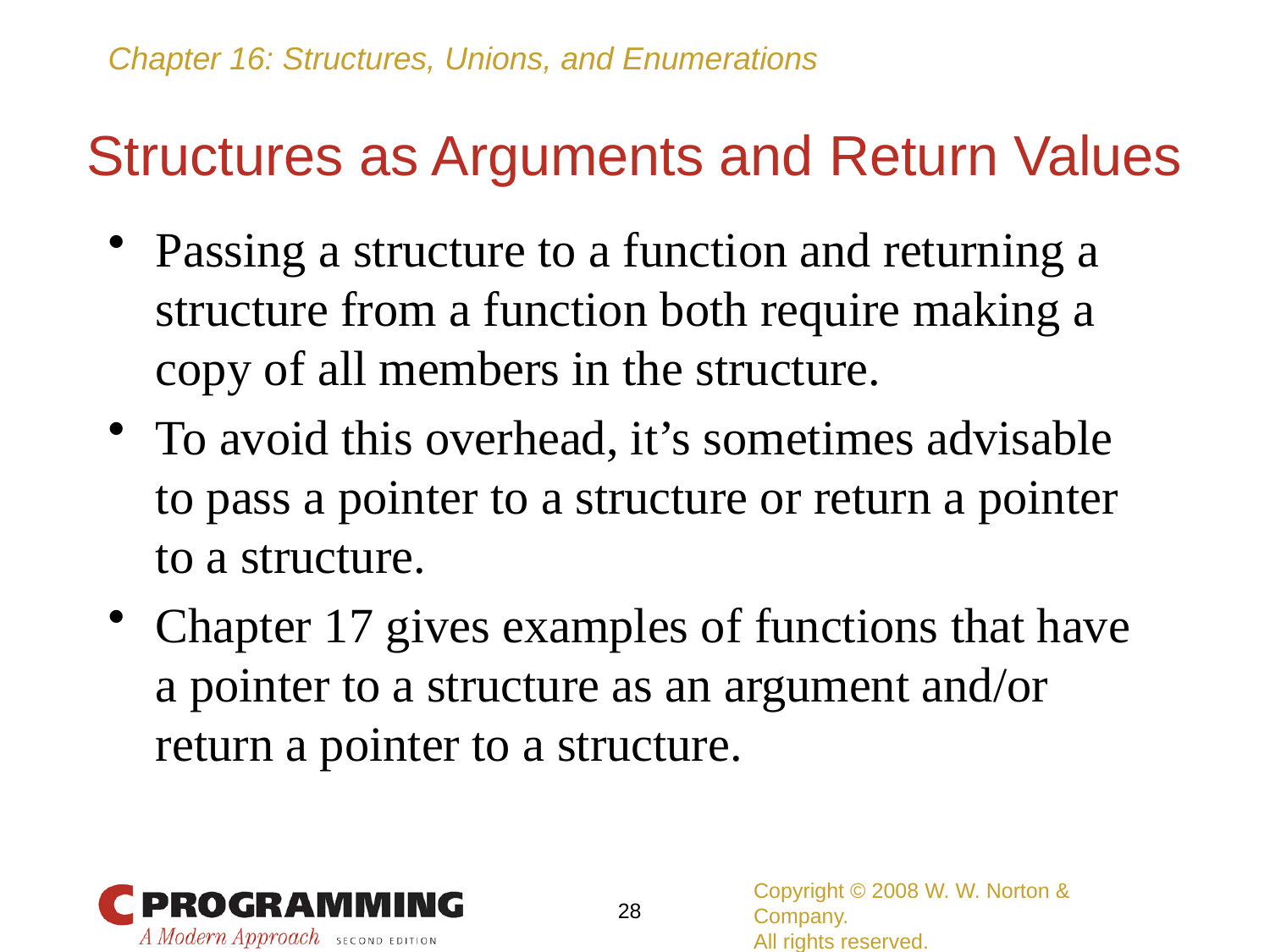

# Structures as Arguments and Return Values
Passing a structure to a function and returning a structure from a function both require making a copy of all members in the structure.
To avoid this overhead, it’s sometimes advisable to pass a pointer to a structure or return a pointer to a structure.
Chapter 17 gives examples of functions that have a pointer to a structure as an argument and/or return a pointer to a structure.
Copyright © 2008 W. W. Norton & Company.
All rights reserved.
28